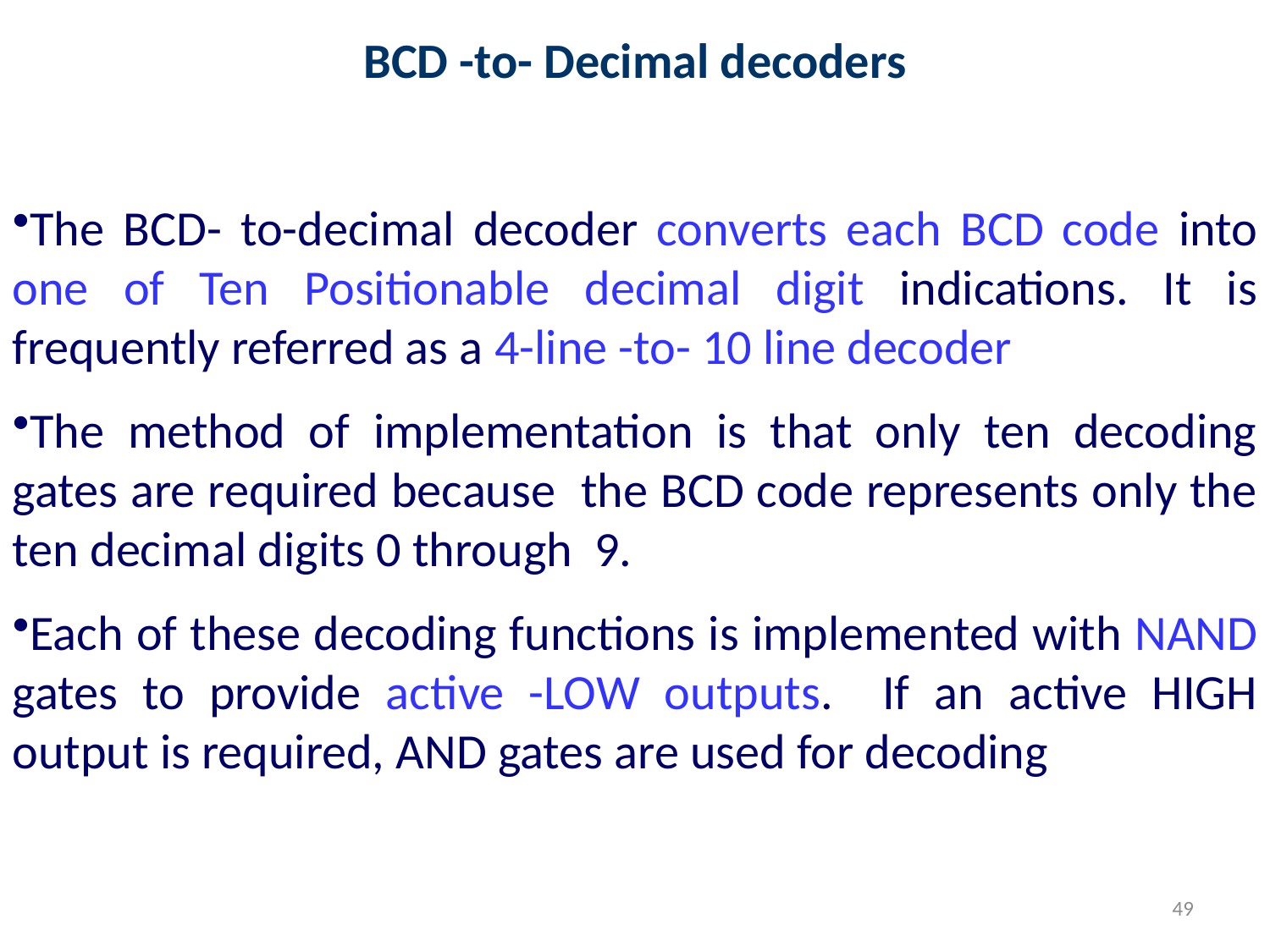

# BCD -to- Decimal decoders
The BCD- to-decimal decoder converts each BCD code into one of Ten Positionable decimal digit indications. It is frequently referred as a 4-line -to- 10 line decoder
The method of implementation is that only ten decoding gates are required because  the BCD code represents only the ten decimal digits 0 through  9.
Each of these decoding functions is implemented with NAND gates to provide active -LOW outputs.  If an active HIGH output is required, AND gates are used for decoding
49